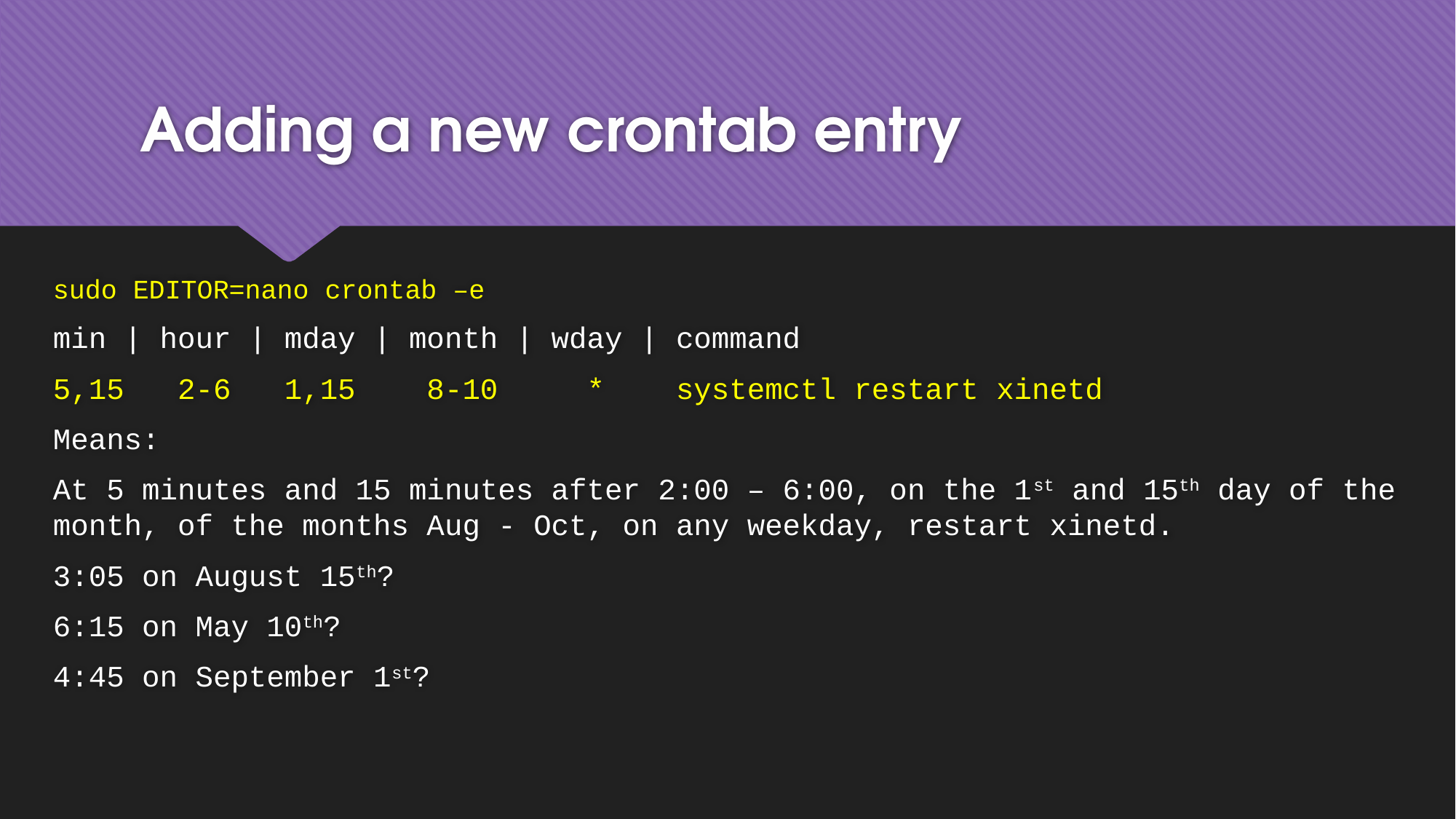

# Adding a new crontab entry
sudo EDITOR=nano crontab –e
min | hour | mday | month | wday | command
5,15   2-6   1,15    8-10     *    systemctl restart xinetd
Means:
At 5 minutes and 15 minutes after 2:00 – 6:00, on the 1st and 15th day of the month, of the months Aug - Oct, on any weekday, restart xinetd.
3:05 on August 15th?
6:15 on May 10th?
4:45 on September 1st?